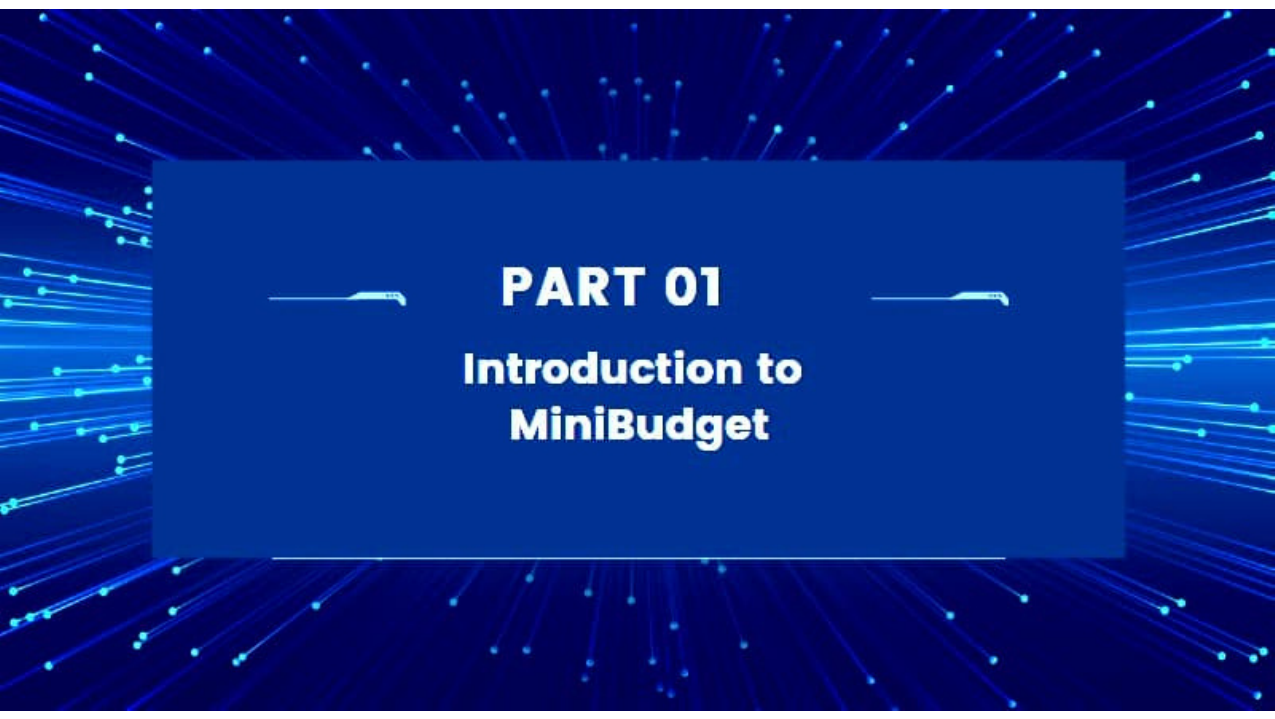

•
•
•
•
•
•
'
•
•
•
•
•
•
•
•
•
•
•
•
•
•
..__
._•,
•
•
•
•
•
•
•
•
. .---
•
•
-~-
.-
01
PART
~
-•
Introduction to
•
~
.
MiniBudget
~
~
.
,,,.
----
•.
,,,-·
•
..
•
•
•
•
•
•
-~',
'
•
/
•
•
•
•
•
•
•
•
•
•